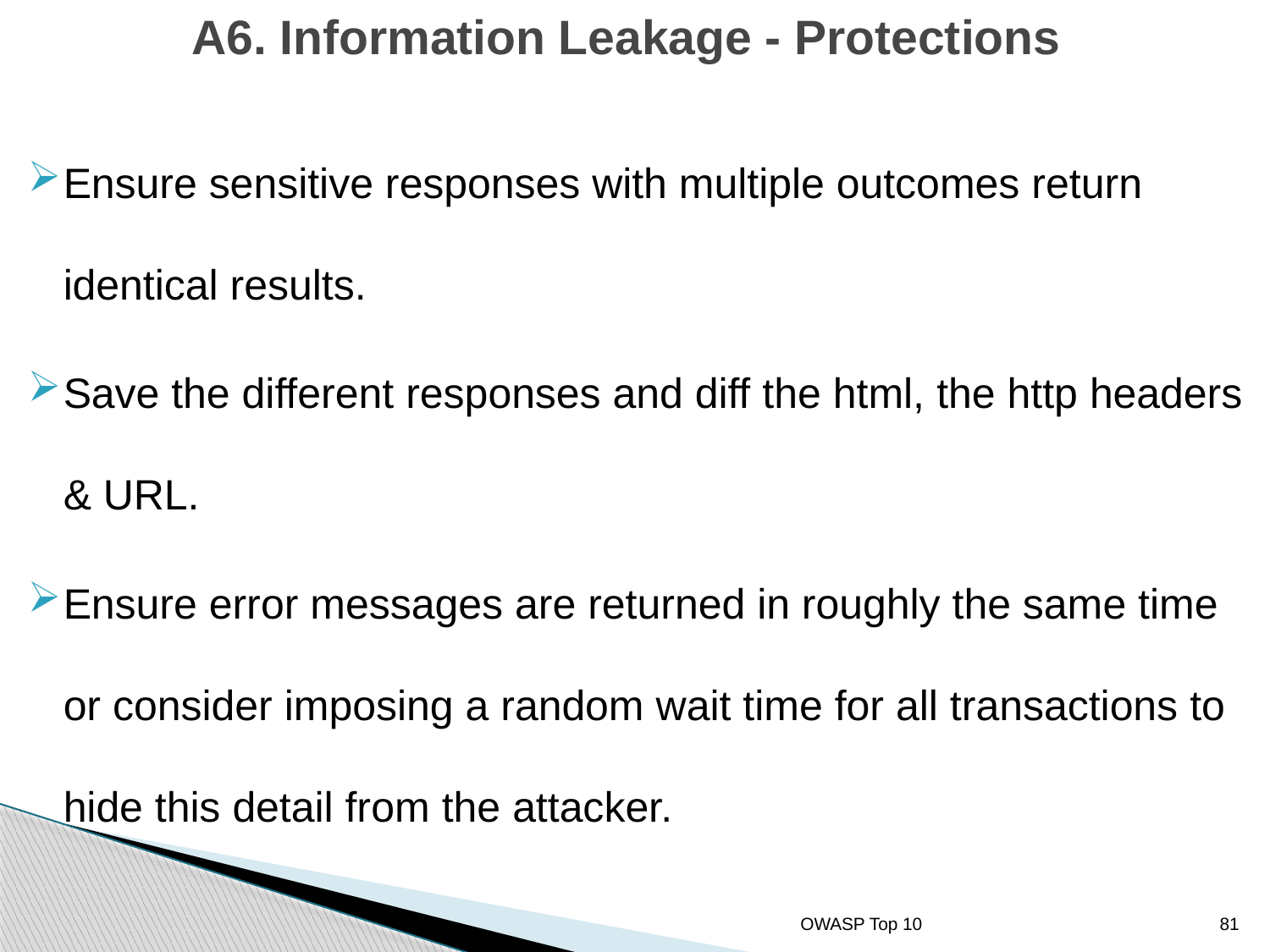

# A6. Information Leakage - Protections
Ensure sensitive responses with multiple outcomes return identical results.
Save the different responses and diff the html, the http headers & URL.
Ensure error messages are returned in roughly the same time or consider imposing a random wait time for all transactions to hide this detail from the attacker.

OWASP Top 10
81